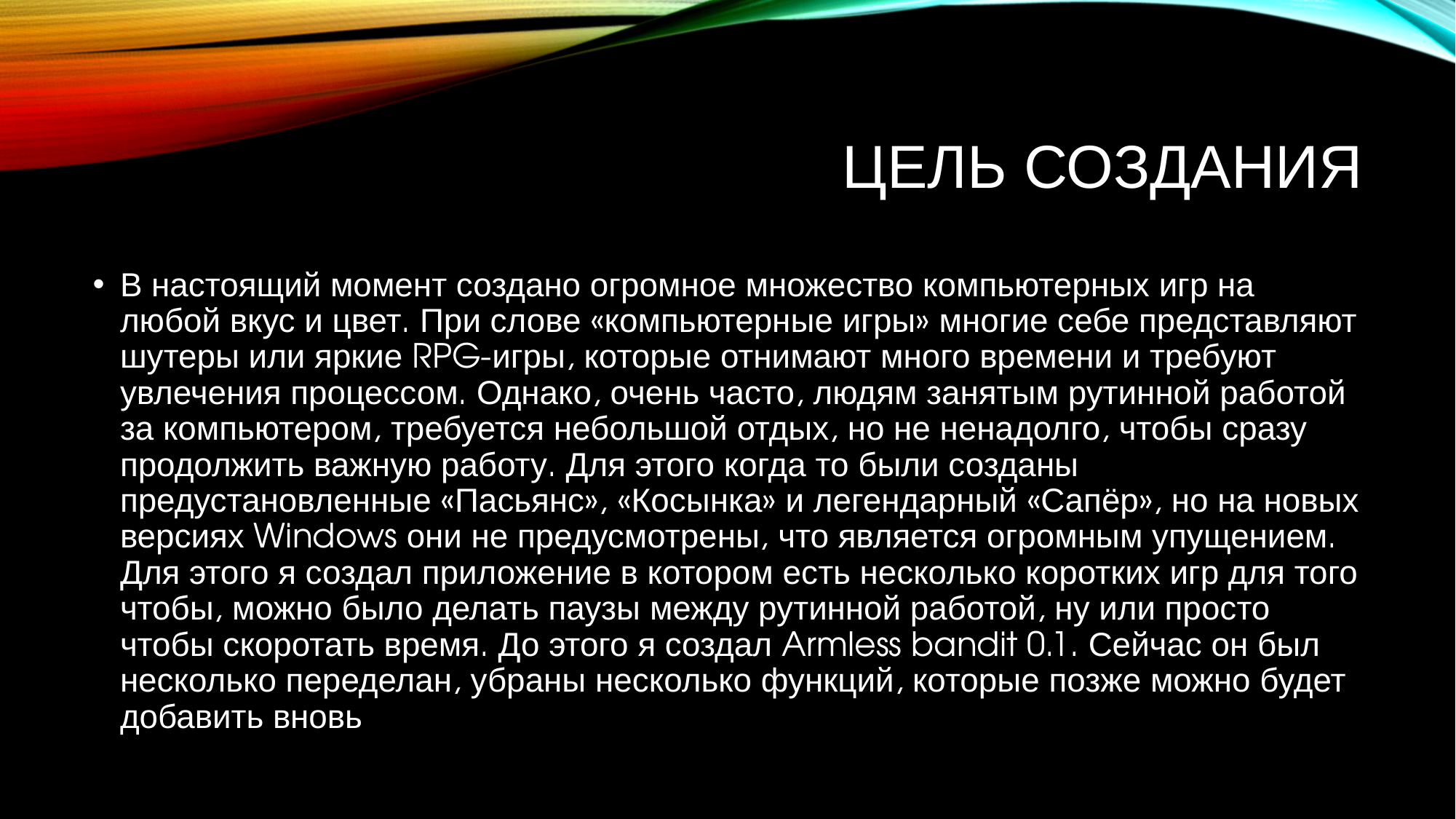

# Цель создания
В настоящий момент создано огромное множество компьютерных игр на любой вкус и цвет. При слове «компьютерные игры» многие себе представляют шутеры или яркие RPG-игры, которые отнимают много времени и требуют увлечения процессом. Однако, очень часто, людям занятым рутинной работой за компьютером, требуется небольшой отдых, но не ненадолго, чтобы сразу продолжить важную работу. Для этого когда то были созданы предустановленные «Пасьянс», «Косынка» и легендарный «Сапёр», но на новых версиях Windows они не предусмотрены, что является огромным упущением. Для этого я создал приложение в котором есть несколько коротких игр для того чтобы, можно было делать паузы между рутинной работой, ну или просто чтобы скоротать время. До этого я создал Armless bandit 0.1. Сейчас он был несколько переделан, убраны несколько функций, которые позже можно будет добавить вновь